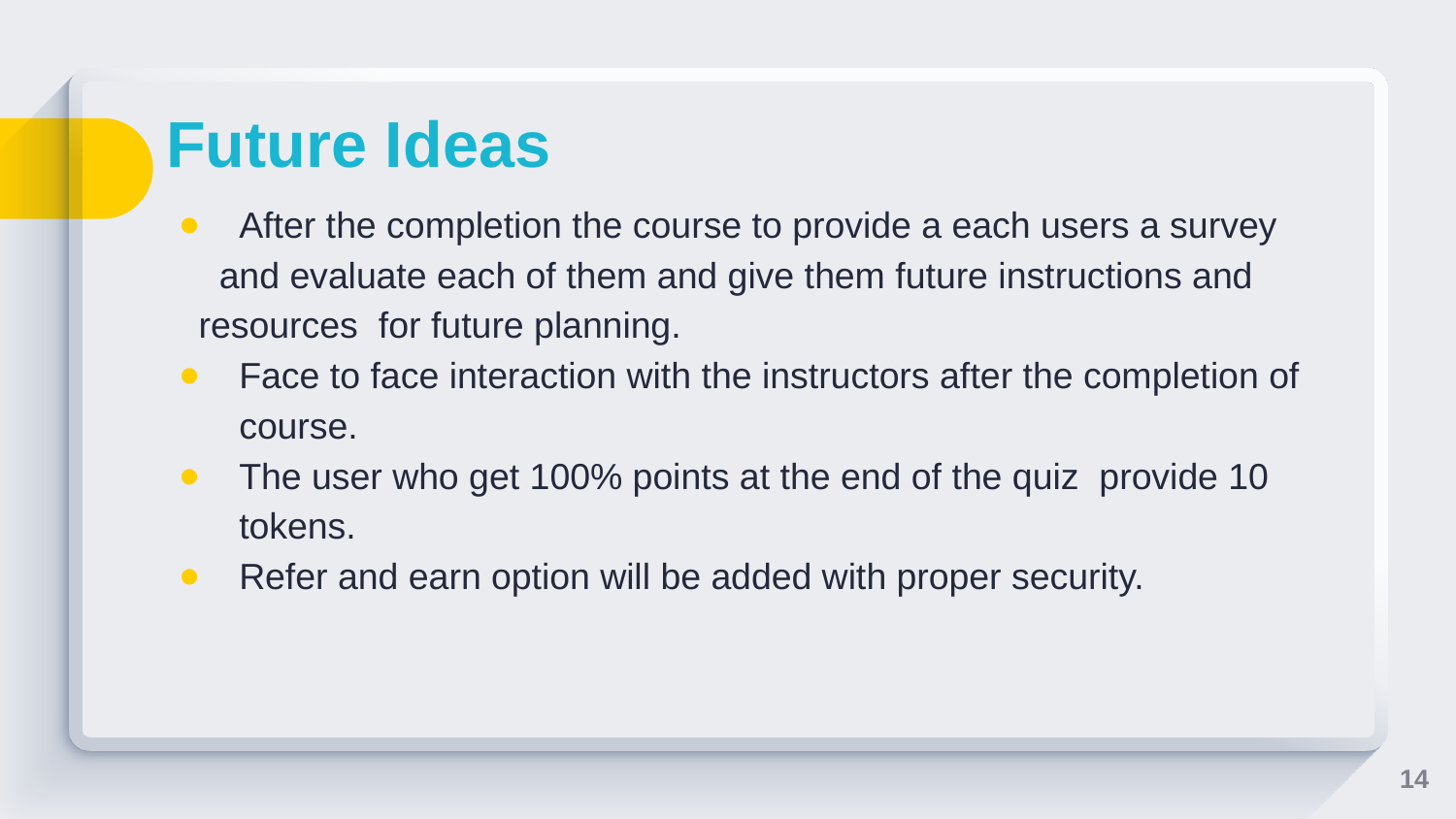

# Future Ideas
After the completion the course to provide a each users a survey
    and evaluate each of them and give them future instructions and        resources  for future planning.
Face to face interaction with the instructors after the completion of course.
The user who get 100% points at the end of the quiz  provide 10 tokens.
Refer and earn option will be added with proper security.

14